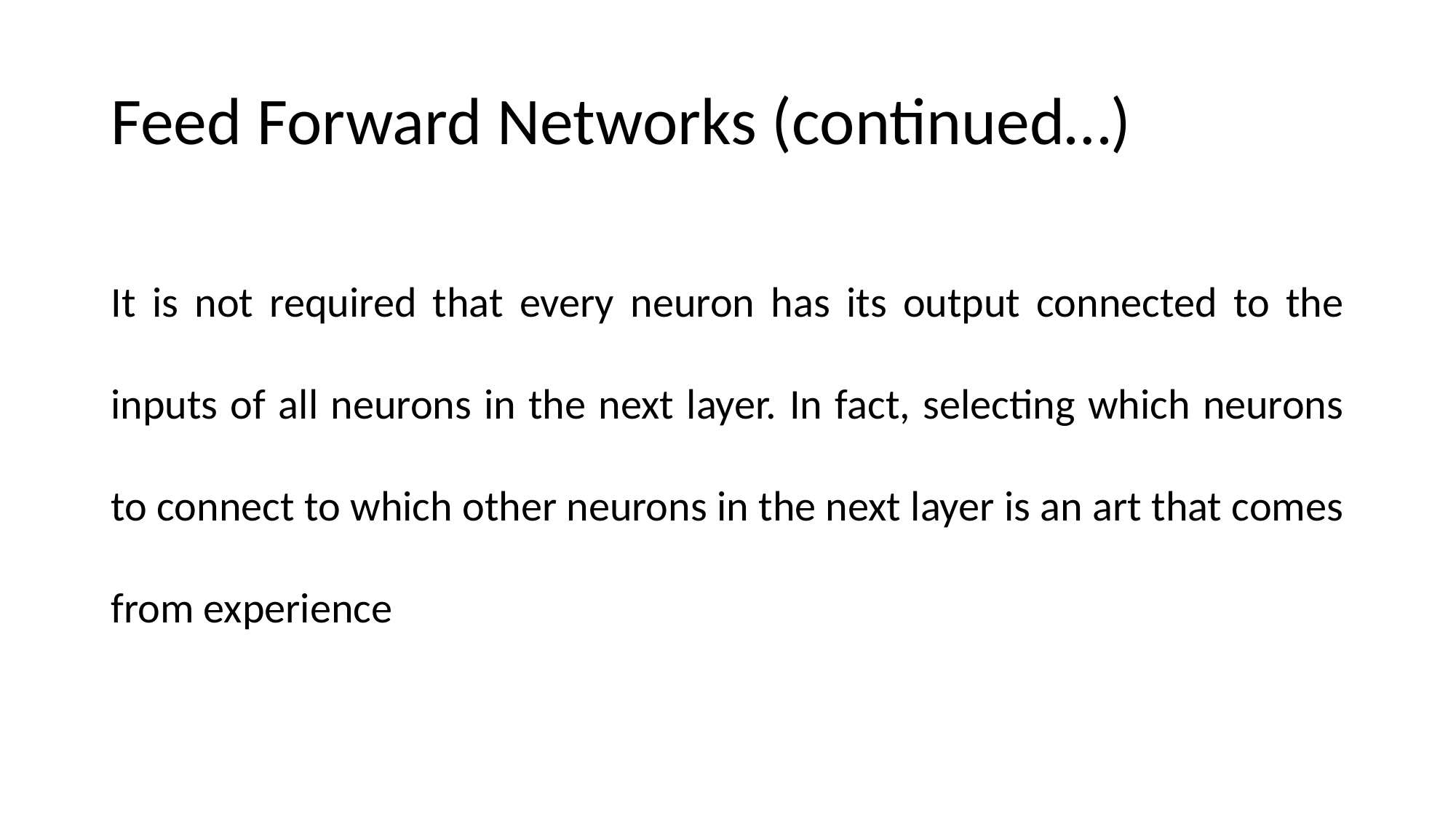

# Feed Forward Networks (continued…)
It is not required that every neuron has its output connected to the inputs of all neurons in the next layer. In fact, selecting which neurons to connect to which other neurons in the next layer is an art that comes from experience